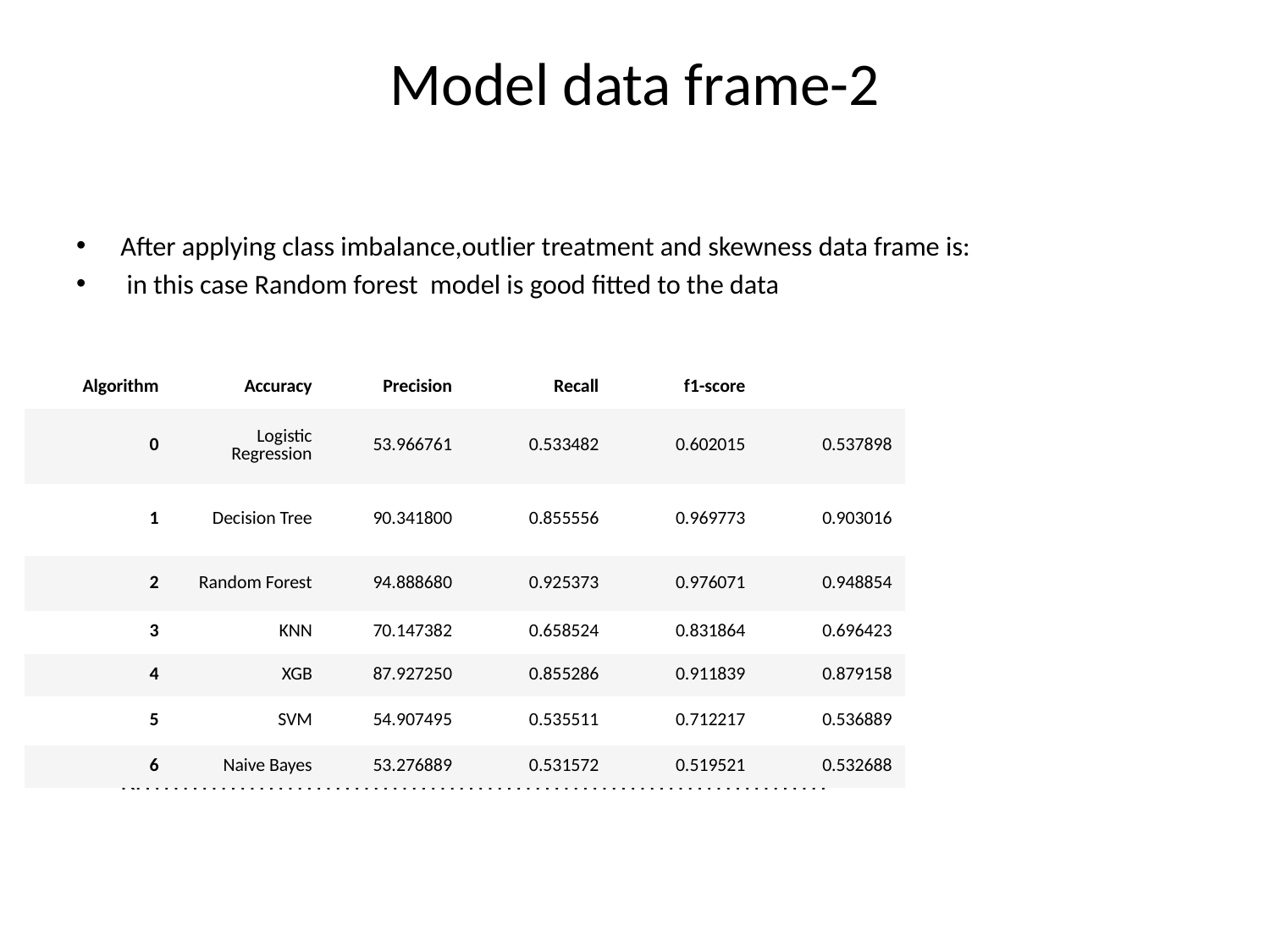

# Model data frame-2
After applying class imbalance,outlier treatment and skewness data frame is:
 in this case Random forest  model is good fitted to the data

Rrrrrrrrrrrrrrrrrrrrrrrrrrrrrrrrrrrrrrrrrrrrrrrrrrrrrrrrrrrrrrrrrrrrrrrrrr

| Algorithm | Accuracy | Precision | Recall | f1-score |  |
| --- | --- | --- | --- | --- | --- |
| 0 | Logistic Regression | 53.966761 | 0.533482 | 0.602015 | 0.537898 |
| 1 | Decision Tree | 90.341800 | 0.855556 | 0.969773 | 0.903016 |
| 2 | Random Forest | 94.888680 | 0.925373 | 0.976071 | 0.948854 |
| 3 | KNN | 70.147382 | 0.658524 | 0.831864 | 0.696423 |
| 4 | XGB | 87.927250 | 0.855286 | 0.911839 | 0.879158 |
| 5 | SVM | 54.907495 | 0.535511 | 0.712217 | 0.536889 |
| 6 | Naive Bayes | 53.276889 | 0.531572 | 0.519521 | 0.532688 |